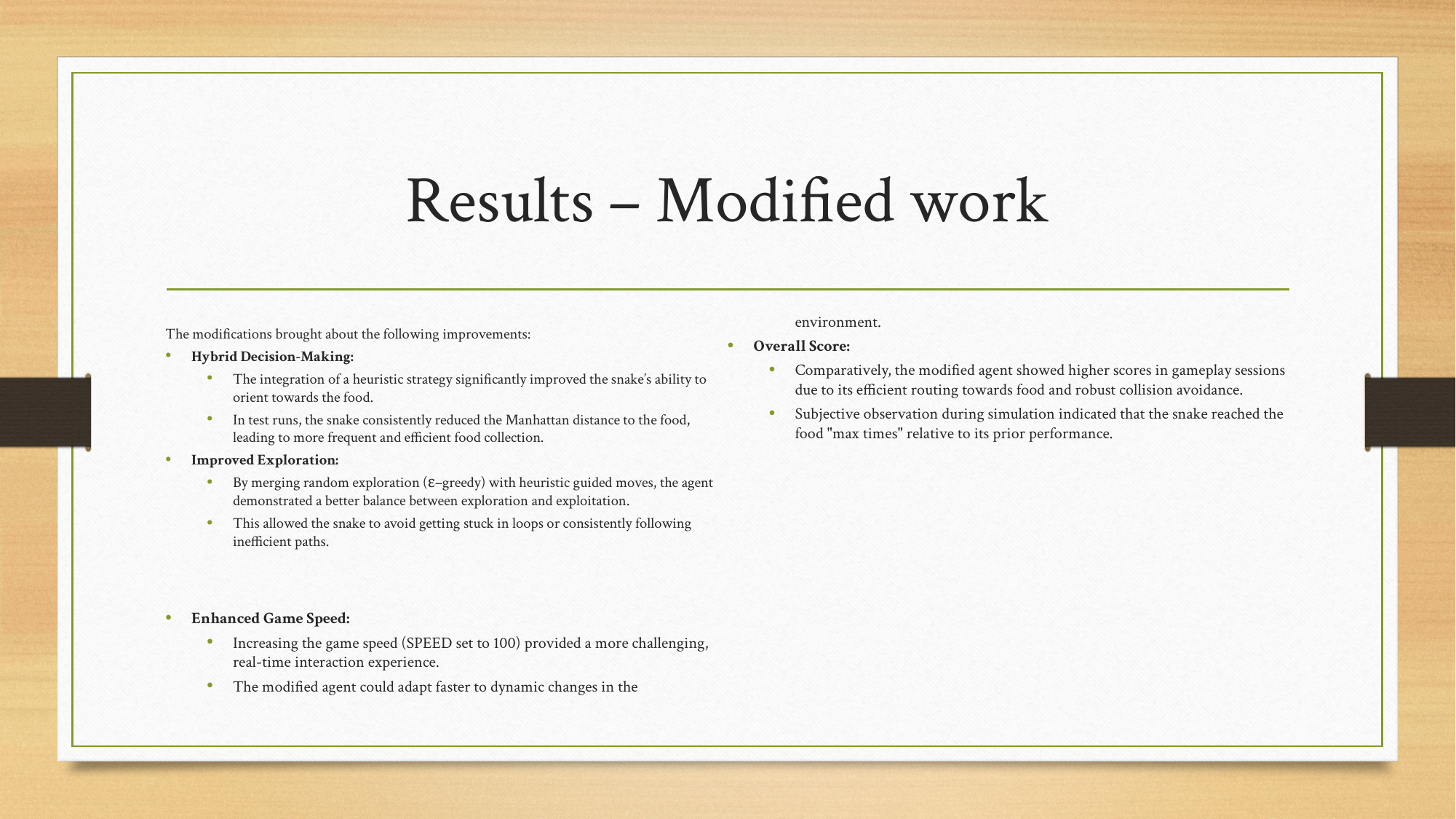

# Results – Modified work

The modifications brought about the following improvements:
Hybrid Decision-Making:
The integration of a heuristic strategy significantly improved the snake’s ability to orient towards the food.
In test runs, the snake consistently reduced the Manhattan distance to the food, leading to more frequent and efficient food collection.
Improved Exploration:
By merging random exploration (ε–greedy) with heuristic guided moves, the agent demonstrated a better balance between exploration and exploitation.
This allowed the snake to avoid getting stuck in loops or consistently following inefficient paths.

Enhanced Game Speed:
Increasing the game speed (SPEED set to 100) provided a more challenging, real-time interaction experience.
The modified agent could adapt faster to dynamic changes in the environment.
Overall Score:
Comparatively, the modified agent showed higher scores in gameplay sessions due to its efficient routing towards food and robust collision avoidance.
Subjective observation during simulation indicated that the snake reached the food "max times" relative to its prior performance.